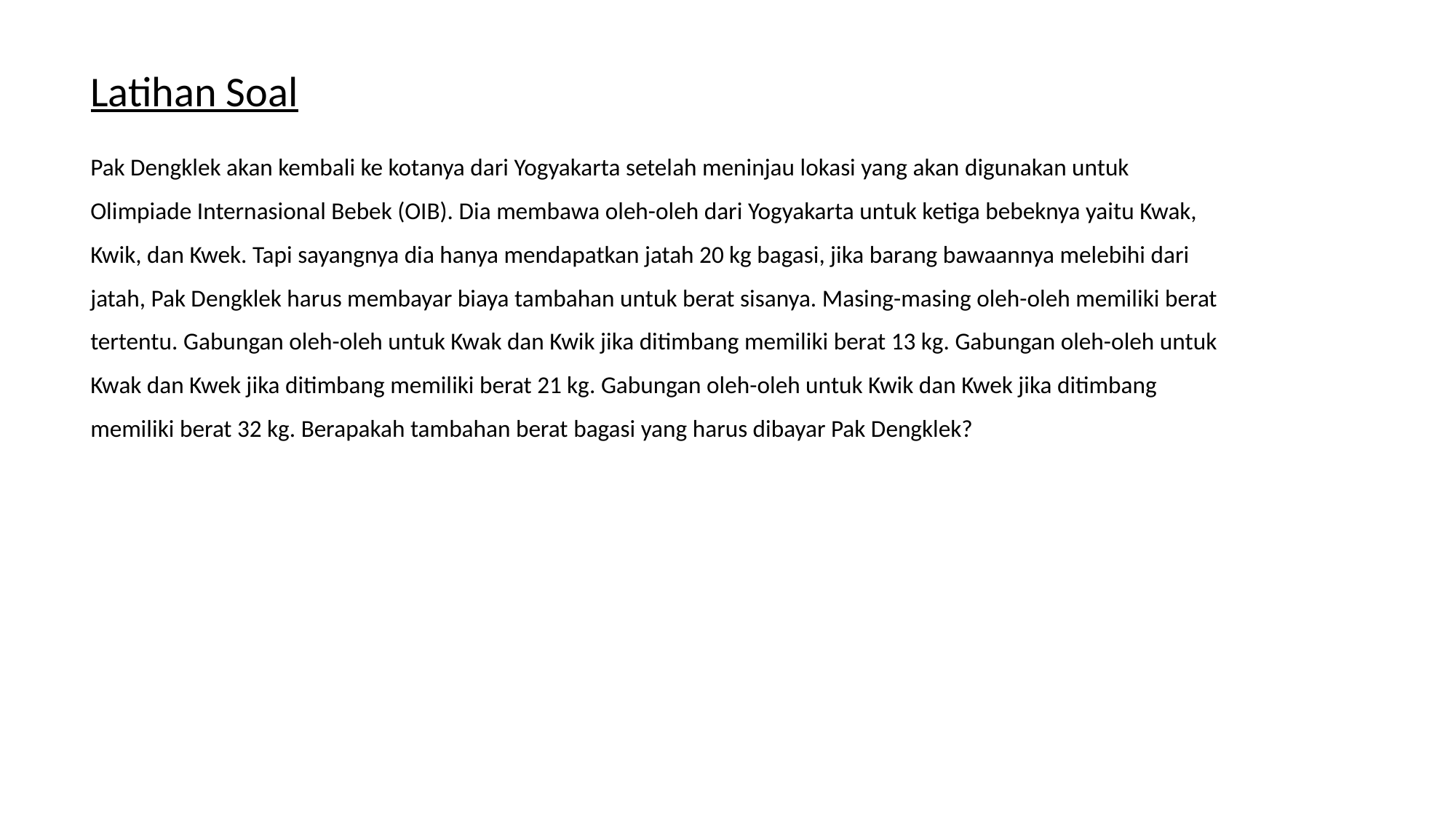

# Latihan Soal

Pak Dengklek akan kembali ke kotanya dari Yogyakarta setelah meninjau lokasi yang akan digunakan untuk Olimpiade Internasional Bebek (OIB). Dia membawa oleh-oleh dari Yogyakarta untuk ketiga bebeknya yaitu Kwak, Kwik, dan Kwek. Tapi sayangnya dia hanya mendapatkan jatah 20 kg bagasi, jika barang bawaannya melebihi dari jatah, Pak Dengklek harus membayar biaya tambahan untuk berat sisanya. Masing-masing oleh-oleh memiliki berat tertentu. Gabungan oleh-oleh untuk Kwak dan Kwik jika ditimbang memiliki berat 13 kg. Gabungan oleh-oleh untuk Kwak dan Kwek jika ditimbang memiliki berat 21 kg. Gabungan oleh-oleh untuk Kwik dan Kwek jika ditimbang memiliki berat 32 kg. Berapakah tambahan berat bagasi yang harus dibayar Pak Dengklek?